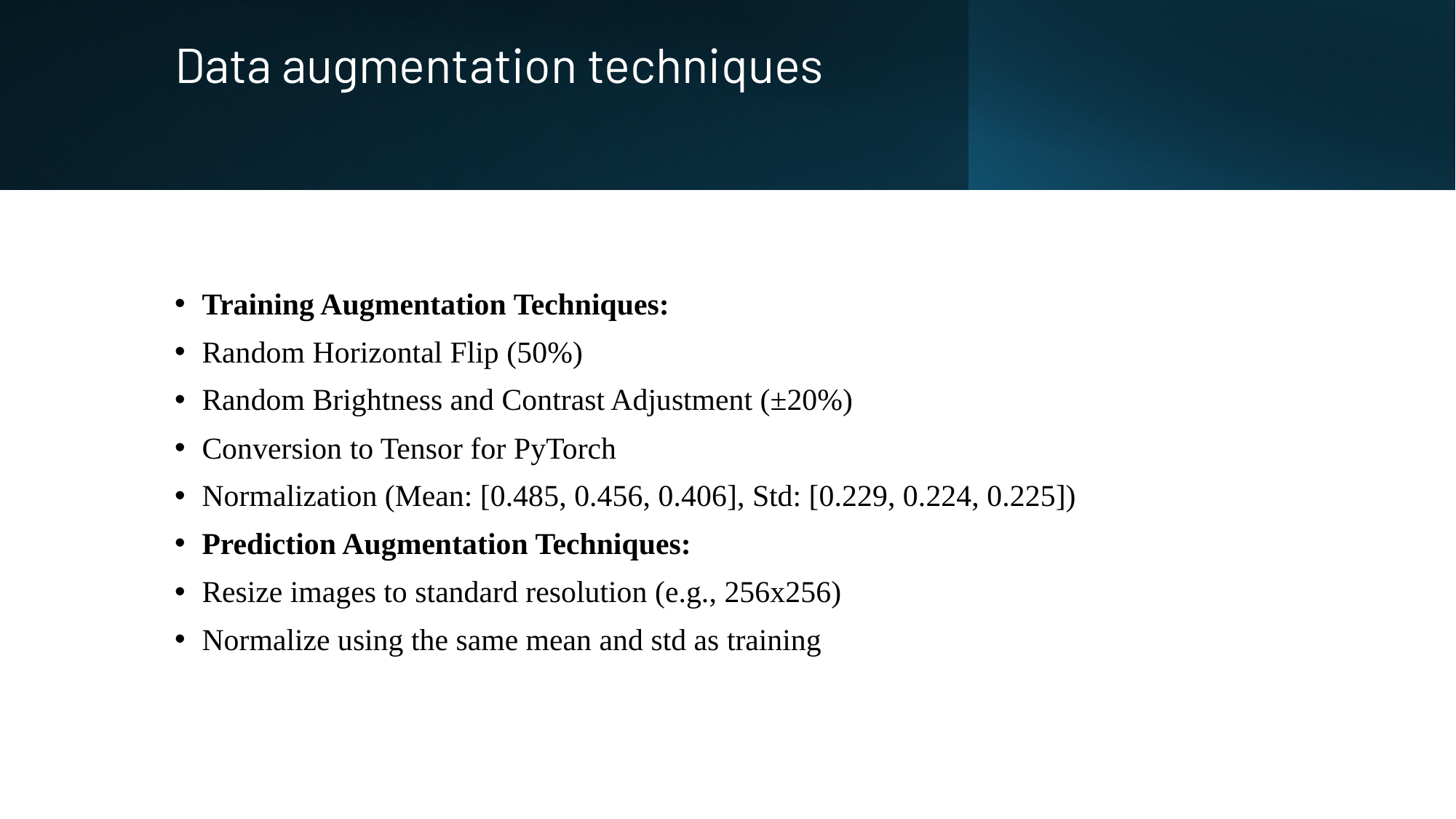

# Data augmentation techniques
Training Augmentation Techniques:
Random Horizontal Flip (50%)
Random Brightness and Contrast Adjustment (±20%)
Conversion to Tensor for PyTorch
Normalization (Mean: [0.485, 0.456, 0.406], Std: [0.229, 0.224, 0.225])
Prediction Augmentation Techniques:
Resize images to standard resolution (e.g., 256x256)
Normalize using the same mean and std as training